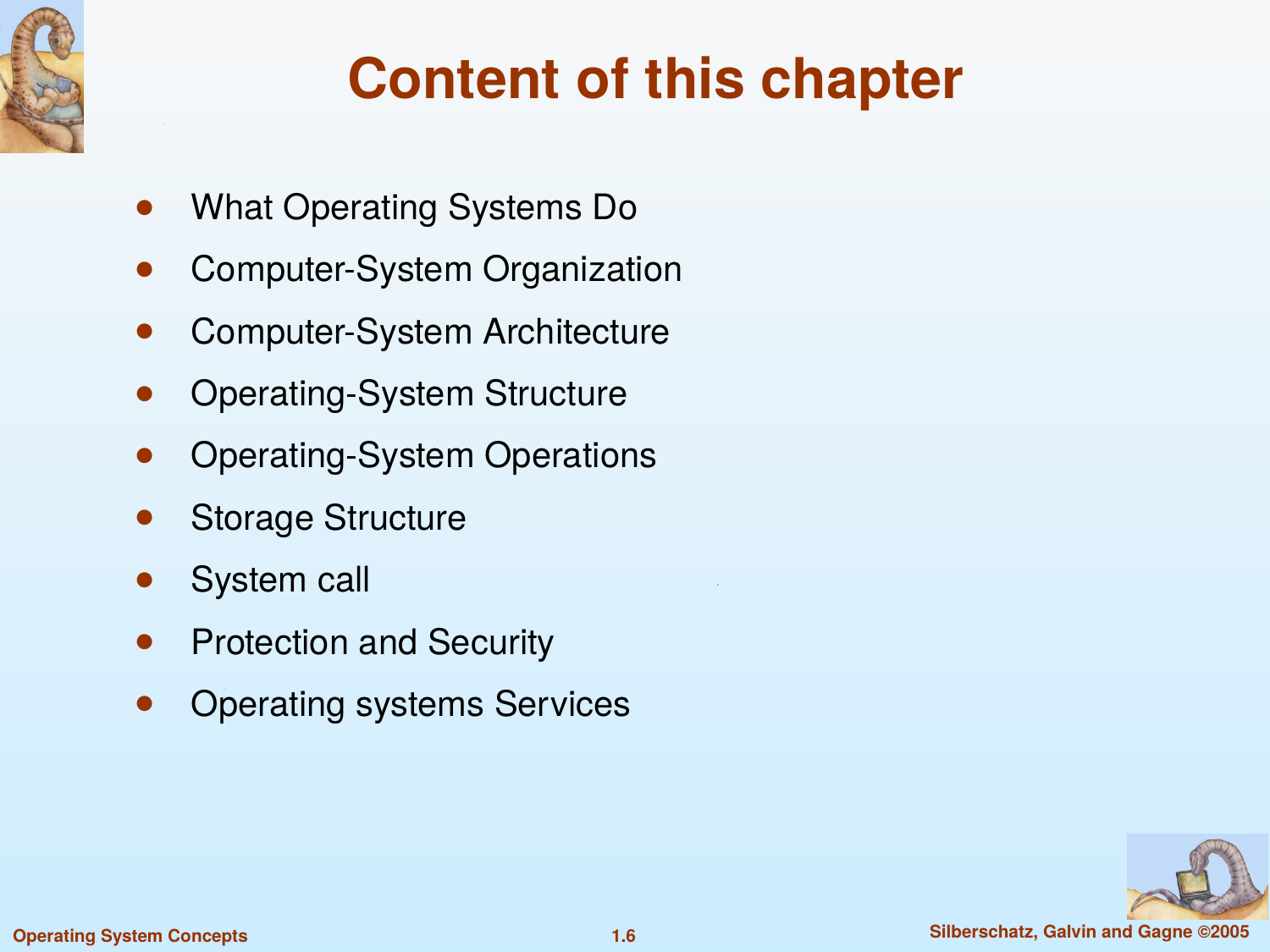

Content of this chapter
What Operating Systems Do
Computer-System Organization
Computer-System Architecture
Operating-System Structure
Operating-System Operations
Storage Structure
System call
Protection and Security
Operating systems Services